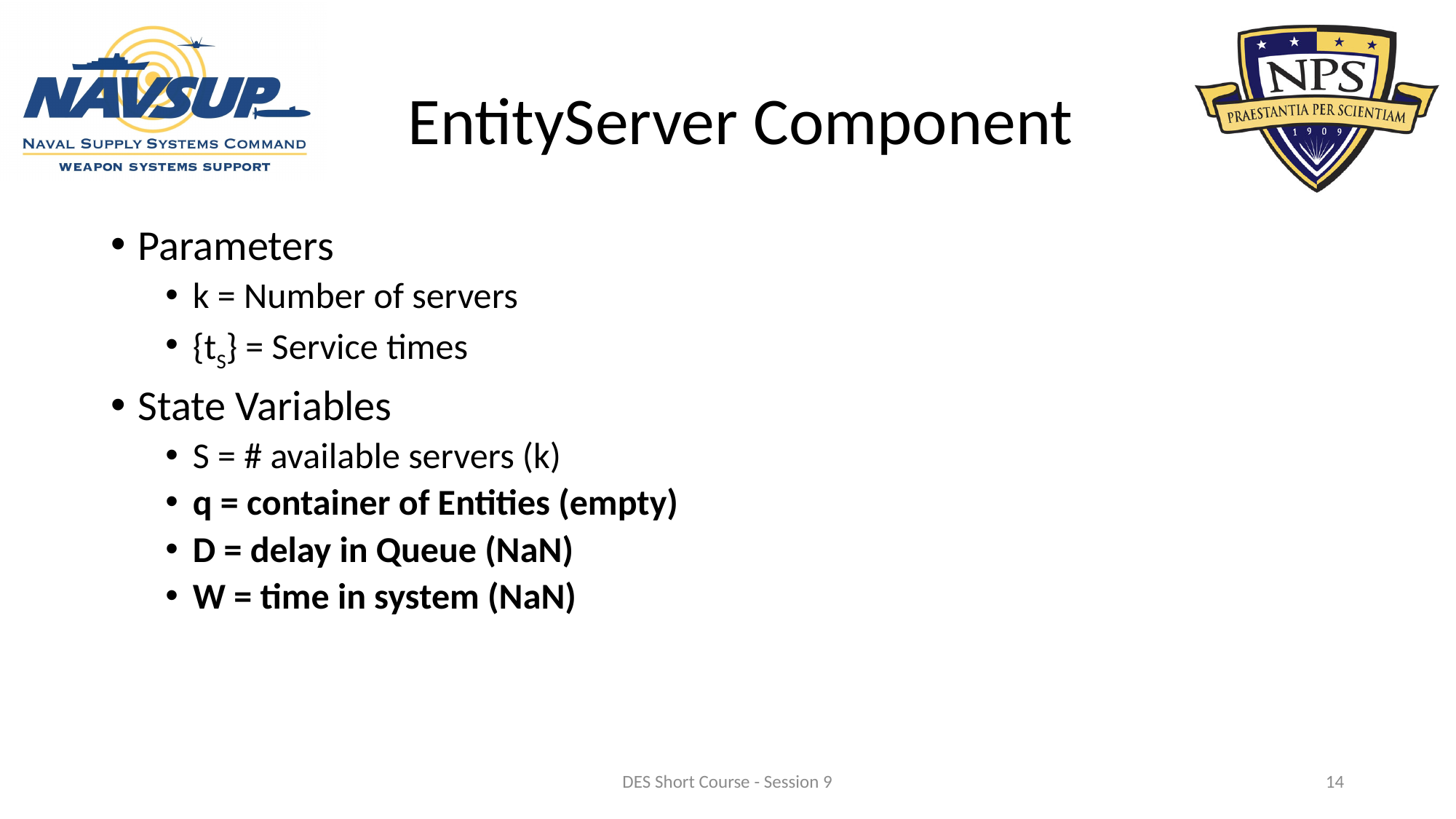

# EntityServer Component
Parameters
k = Number of servers
{tS} = Service times
State Variables
S = # available servers (k)
q = container of Entities (empty)
D = delay in Queue (NaN)
W = time in system (NaN)
DES Short Course - Session 9
14